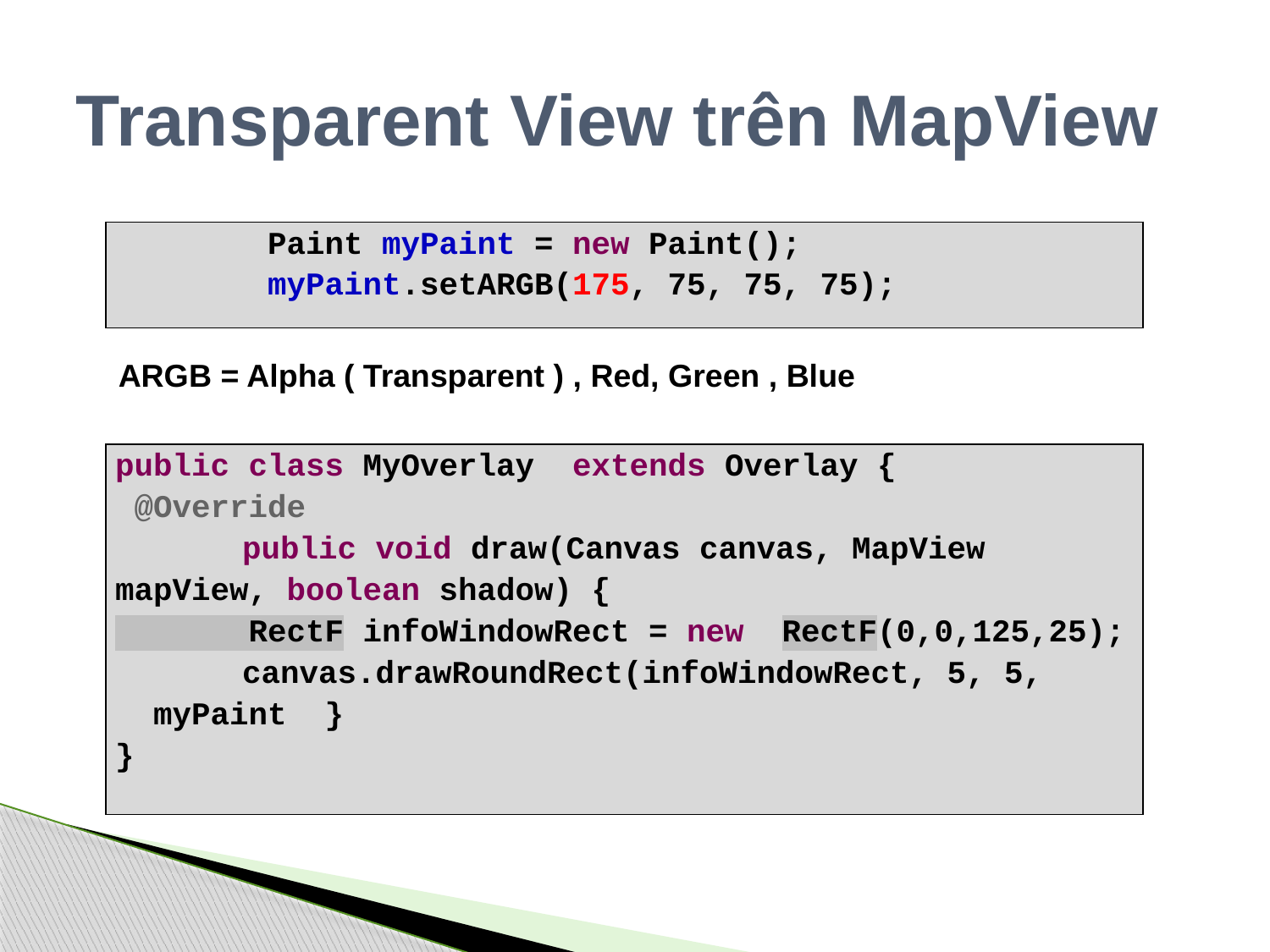

# Transparent View trên MapView
| Paint myPaint = new Paint(); myPaint.setARGB(175, 75, 75, 75); |
| --- |
ARGB = Alpha ( Transparent ) , Red, Green , Blue
| public class MyOverlay extends Overlay { @Override public void draw(Canvas canvas, MapView mapView, boolean shadow) { RectF infoWindowRect = new RectF(0,0,125,25); canvas.drawRoundRect(infoWindowRect, 5, 5, myPaint } } |
| --- |